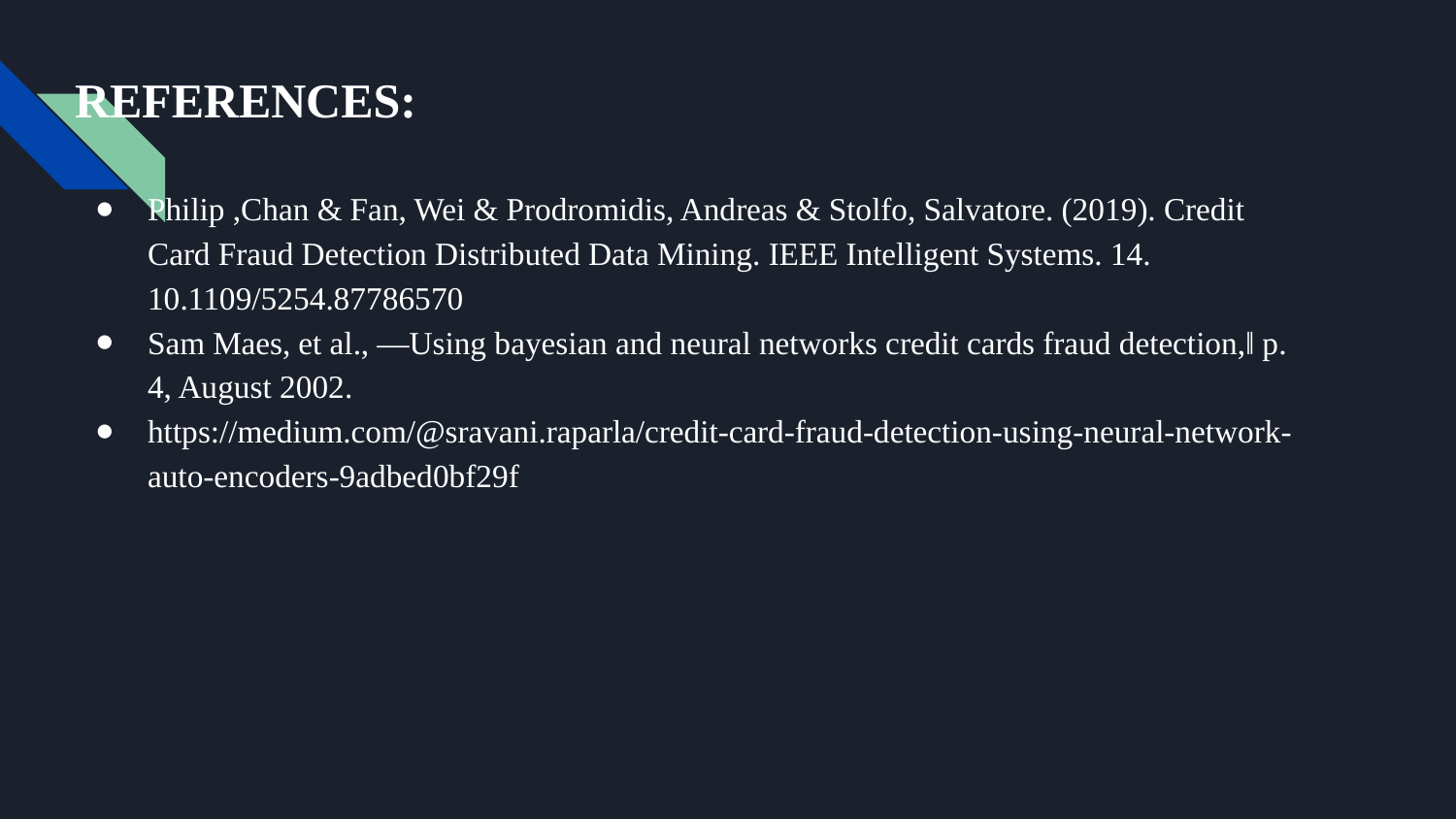

# REFERENCES:
Philip ,Chan & Fan, Wei & Prodromidis, Andreas & Stolfo, Salvatore. (2019). Credit Card Fraud Detection Distributed Data Mining. IEEE Intelligent Systems. 14. 10.1109/5254.87786570
Sam Maes, et al., ―Using bayesian and neural networks credit cards fraud detection,‖ p. 4, August 2002.
https://medium.com/@sravani.raparla/credit-card-fraud-detection-using-neural-network-auto-encoders-9adbed0bf29f